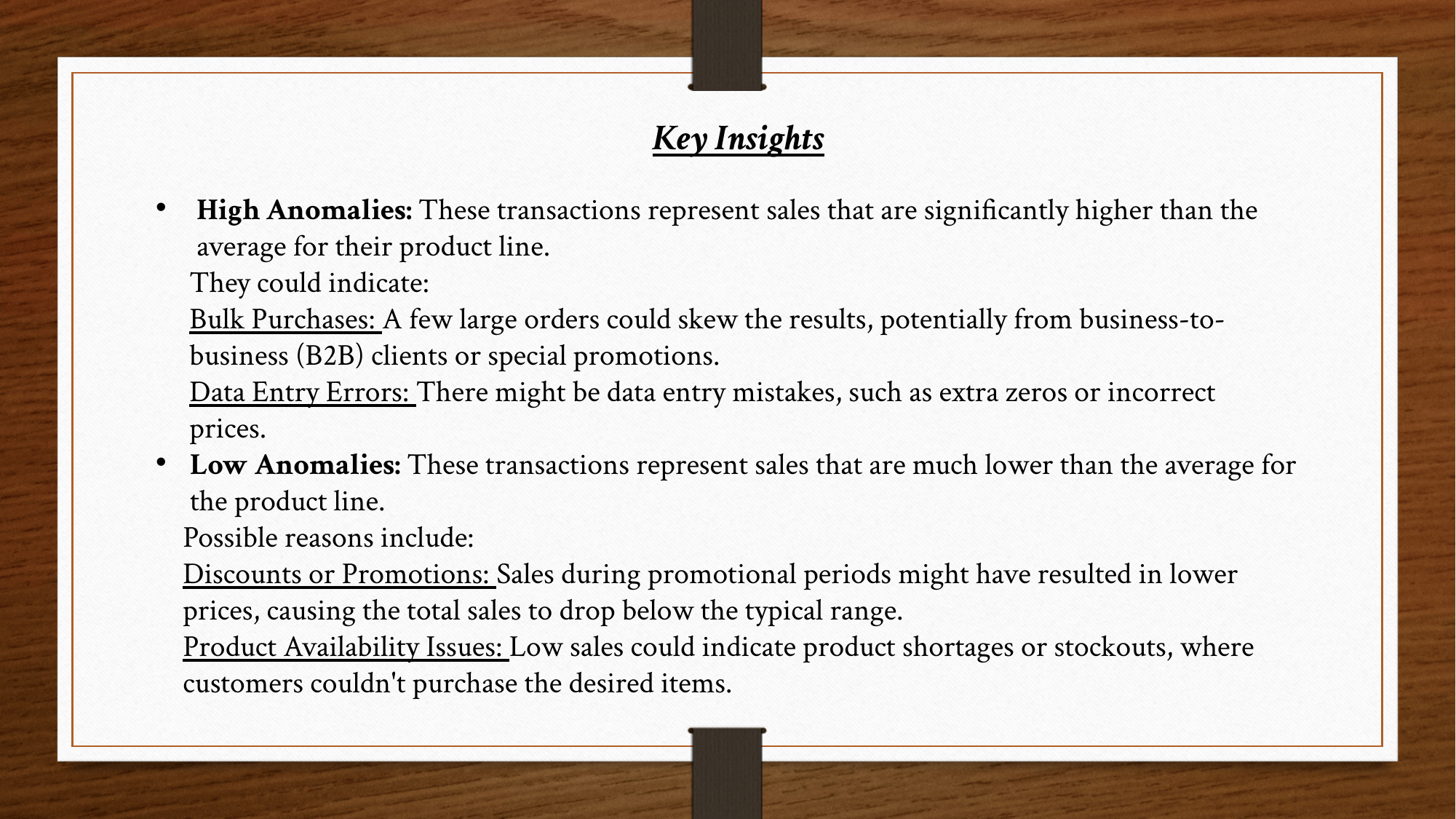

Key Insights
High Anomalies: These transactions represent sales that are significantly higher than the average for their product line.
     They could indicate:
     Bulk Purchases: A few large orders could skew the results, potentially from business-to-
     business (B2B) clients or special promotions.
     Data Entry Errors: There might be data entry mistakes, such as extra zeros or incorrect
     prices.
Low Anomalies: These transactions represent sales that are much lower than the average for the product line.
    Possible reasons include:
    Discounts or Promotions: Sales during promotional periods might have resulted in lower
    prices, causing the total sales to drop below the typical range.
    Product Availability Issues: Low sales could indicate product shortages or stockouts, where
    customers couldn't purchase the desired items.